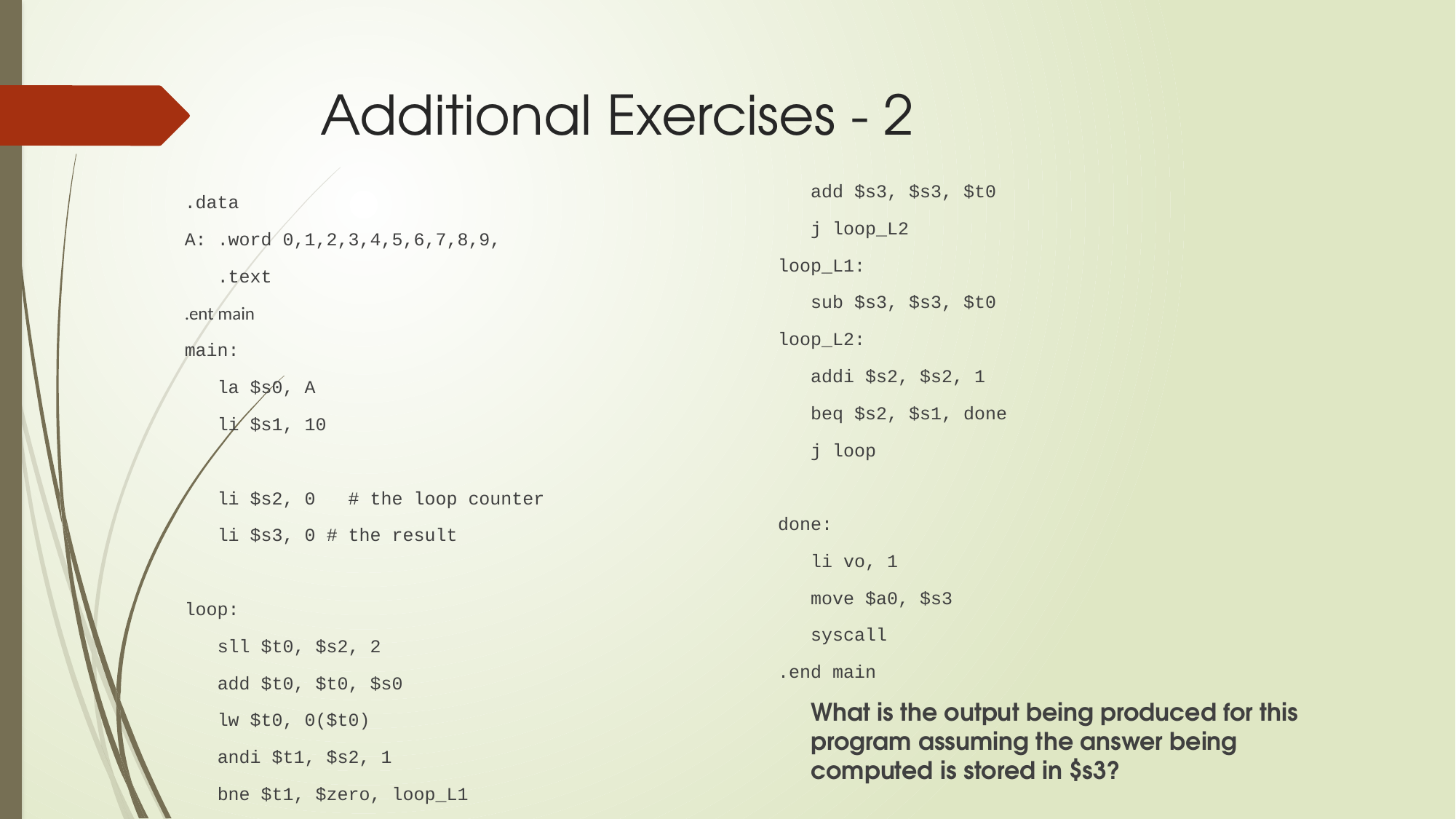

# Additional Exercises - 2
	add $s3, $s3, $t0
	j loop_L2
loop_L1:
	sub $s3, $s3, $t0
loop_L2:
	addi $s2, $s2, 1
	beq $s2, $s1, done
	j loop

done:
   li vo, 1
	move $a0, $s3
   syscall
.end main
	What is the output being produced for this program assuming the answer being computed is stored in $s3?

.data
A:	.word 0,1,2,3,4,5,6,7,8,9,
	.text
.ent main
main:
	la $s0, A
	li $s1, 10

	li $s2, 0   # the loop counter
	li $s3, 0	# the result

loop:
	sll $t0, $s2, 2
	add $t0, $t0, $s0
	lw $t0, 0($t0)
	andi $t1, $s2, 1
	bne $t1, $zero, loop_L1